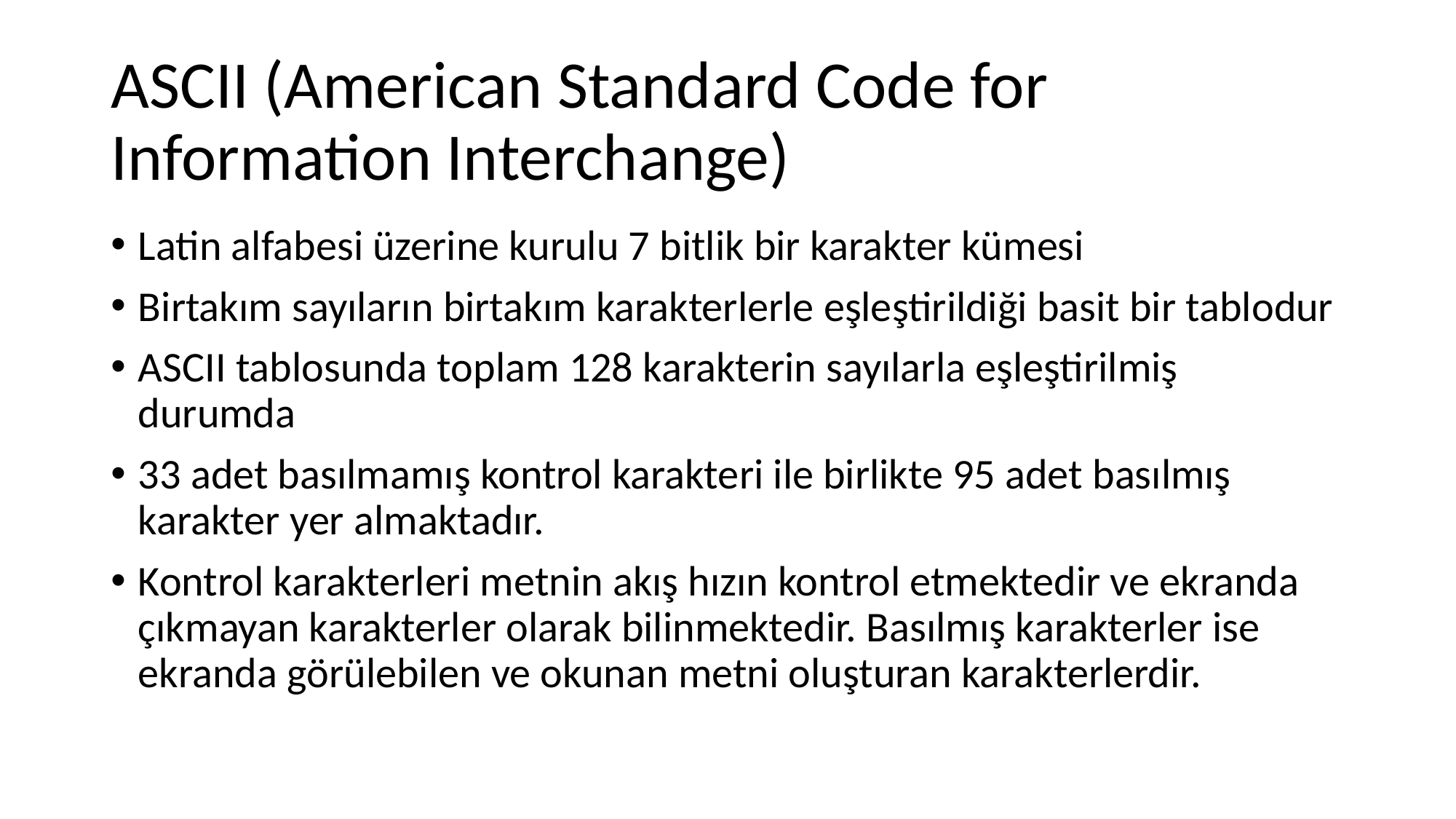

# ASCII (American Standard Code for Information Interchange)
Latin alfabesi üzerine kurulu 7 bitlik bir karakter kümesi
Birtakım sayıların birtakım karakterlerle eşleştirildiği basit bir tablodur
ASCII tablosunda toplam 128 karakterin sayılarla eşleştirilmiş durumda
33 adet basılmamış kontrol karakteri ile birlikte 95 adet basılmış karakter yer almaktadır.
Kontrol karakterleri metnin akış hızın kontrol etmektedir ve ekranda çıkmayan karakterler olarak bilinmektedir. Basılmış karakterler ise ekranda görülebilen ve okunan metni oluşturan karakterlerdir.